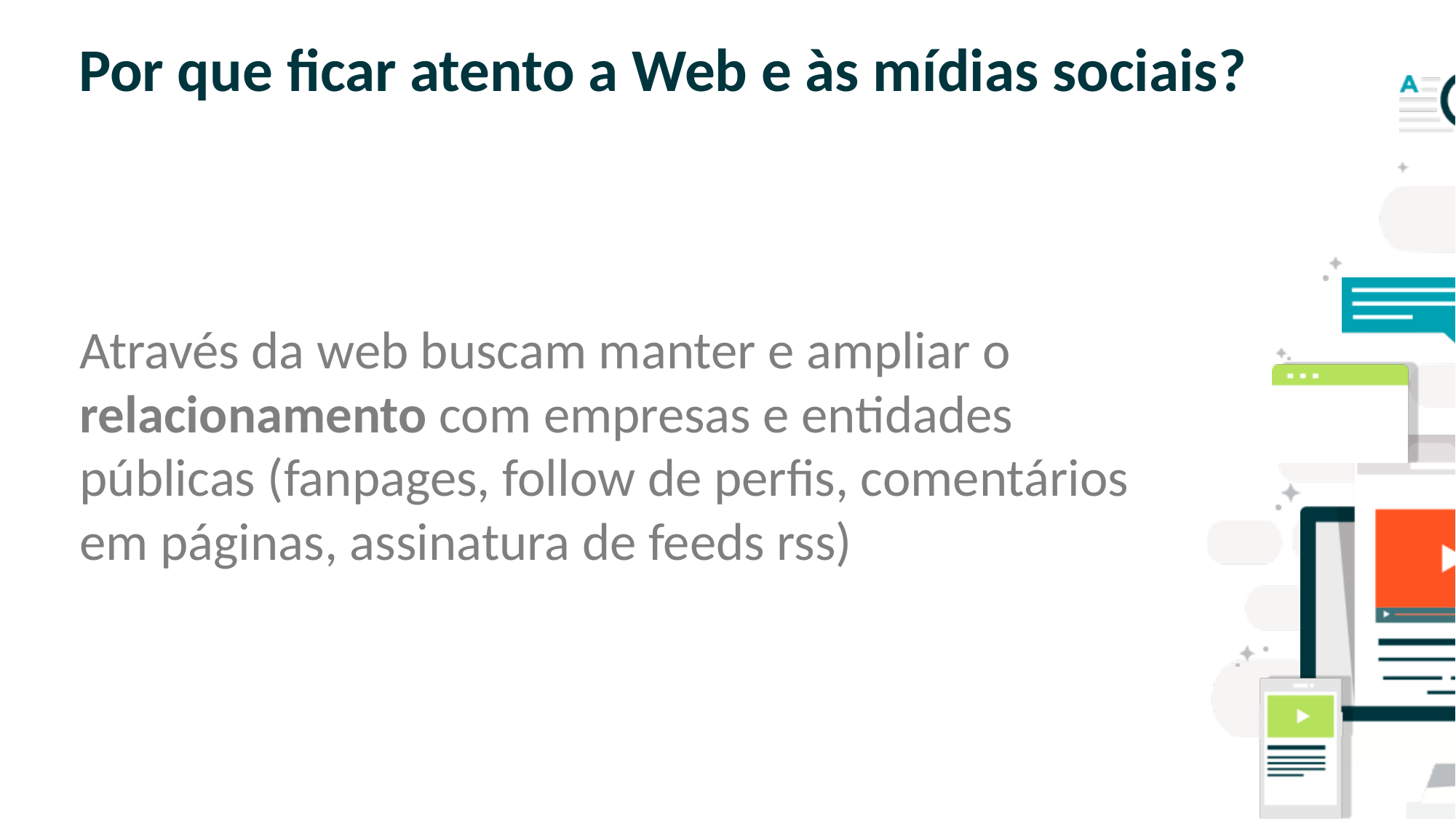

# Por que ficar atento a Web e às mídias sociais?
Através da web buscam manter e ampliar o relacionamento com empresas e entidades públicas (fanpages, follow de perfis, comentários em páginas, assinatura de feeds rss)
SLIDE PARA TEXTO CORRIDO
OBS: NÃO É ACONSELHÁVEL COLOCAR
MUITO TEXTO NOS SLIDES